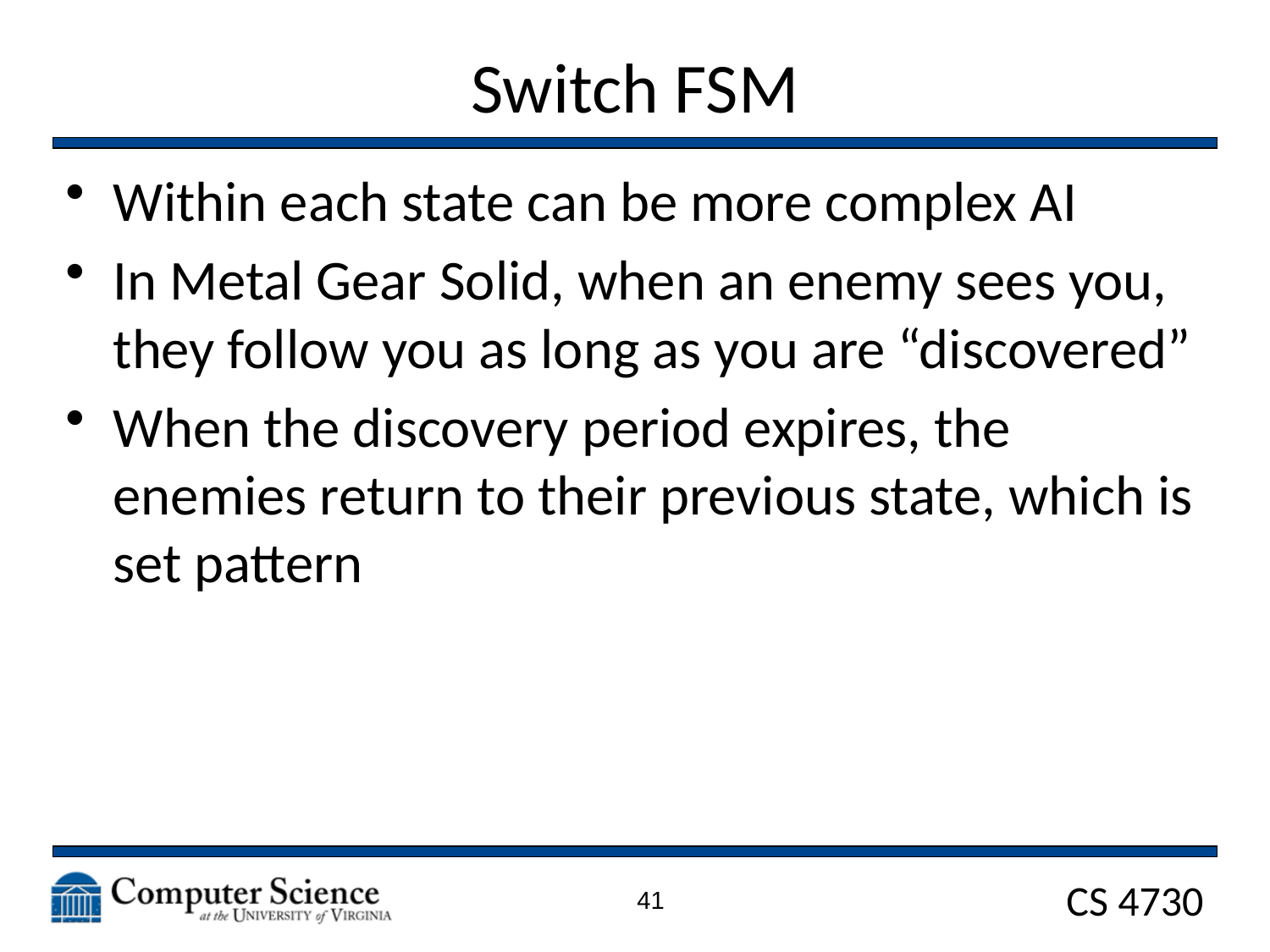

# Switch FSM
Within each state can be more complex AI
In Metal Gear Solid, when an enemy sees you, they follow you as long as you are “discovered”
When the discovery period expires, the enemies return to their previous state, which is set pattern
41